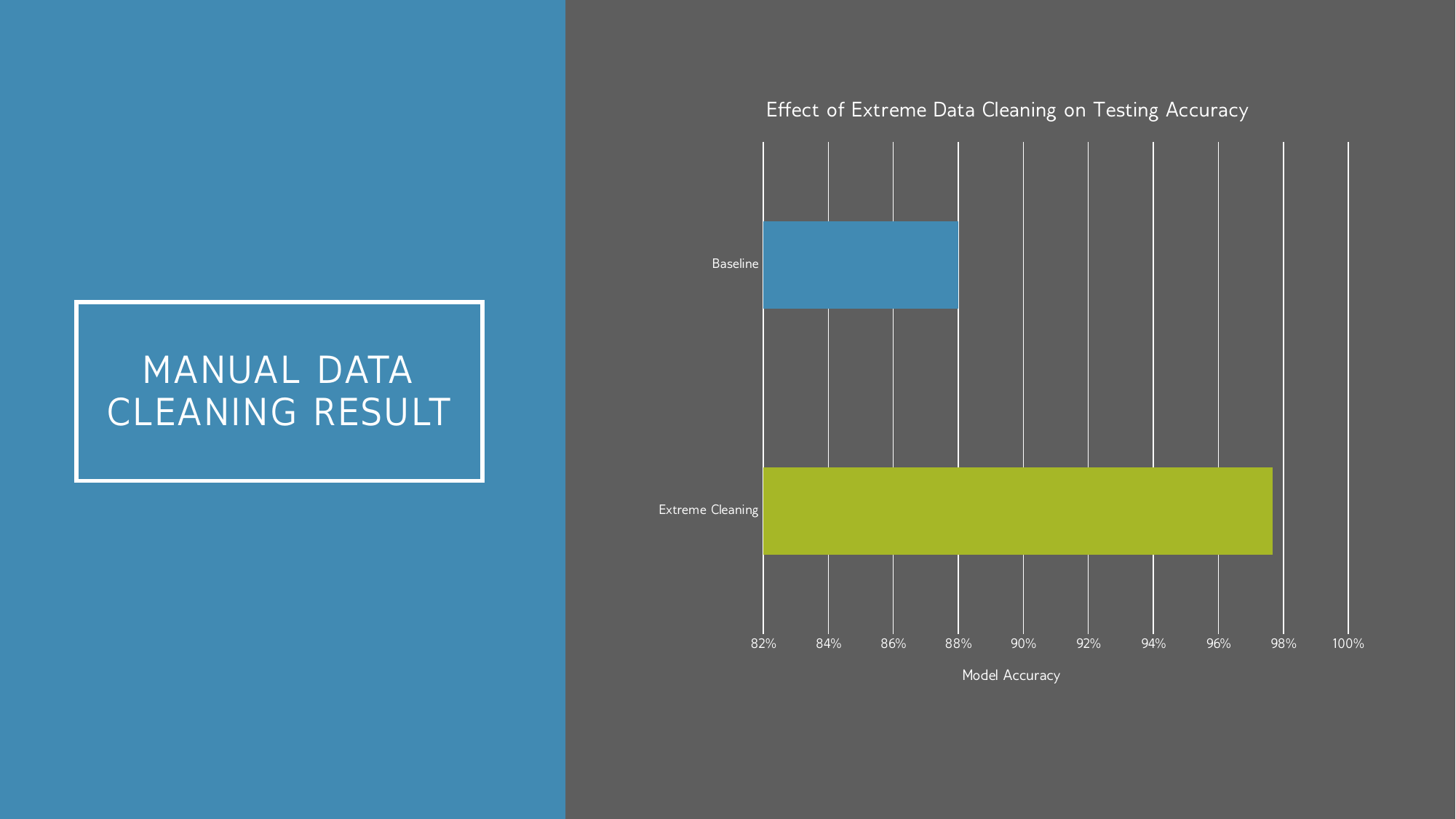

### Chart: Effect of Extreme Data Cleaning on Testing Accuracy

| Category | Testing Accuracy |
|---|---|
| Extreme Cleaning | 0.976771102067094 |
| Baseline | 0.88 |
# Manual Data cleaning result